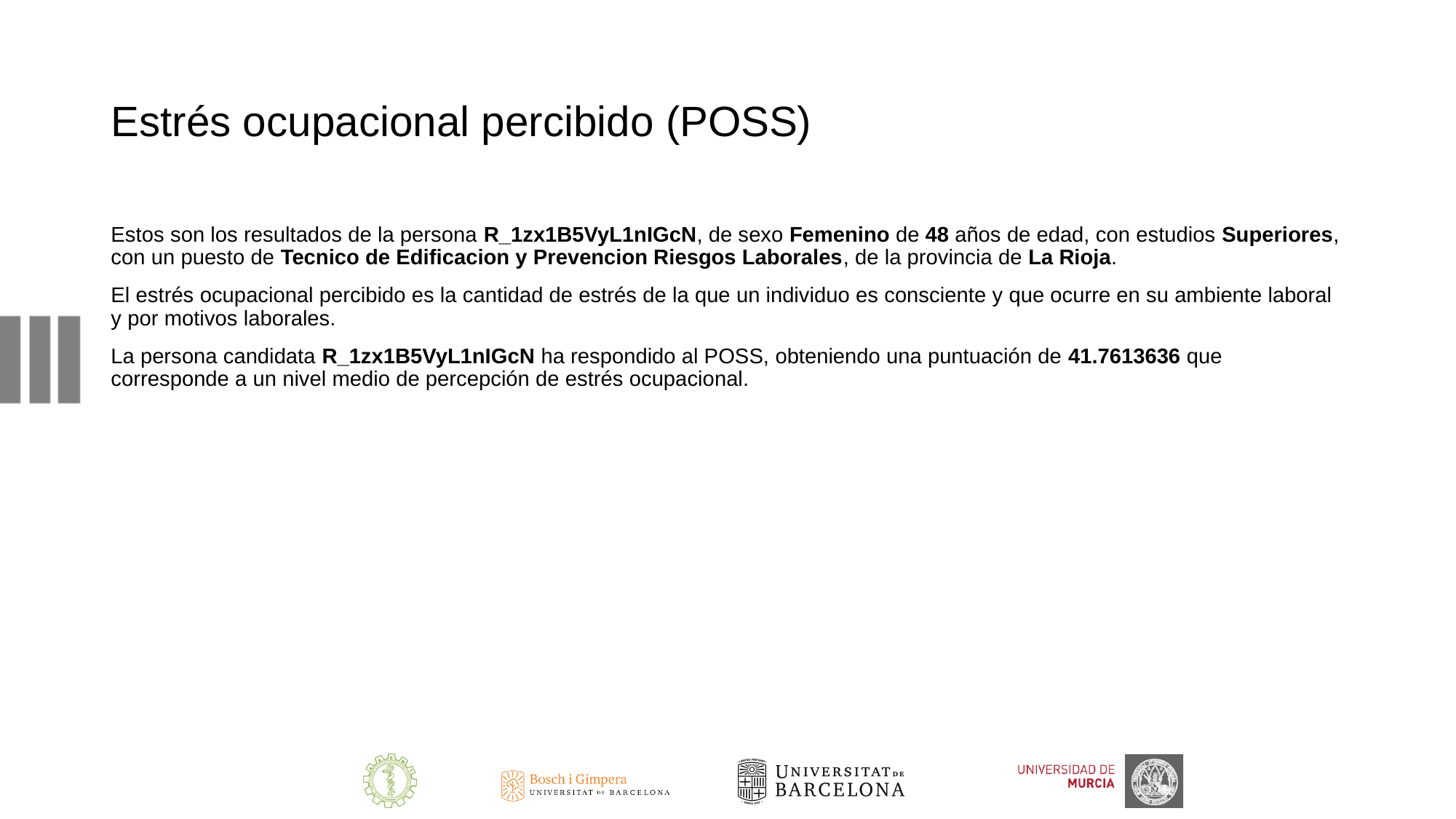

# Estrés ocupacional percibido (POSS)
Estos son los resultados de la persona R_1zx1B5VyL1nIGcN, de sexo Femenino de 48 años de edad, con estudios Superiores, con un puesto de Tecnico de Edificacion y Prevencion Riesgos Laborales, de la provincia de La Rioja.
El estrés ocupacional percibido es la cantidad de estrés de la que un individuo es consciente y que ocurre en su ambiente laboral y por motivos laborales.
La persona candidata R_1zx1B5VyL1nIGcN ha respondido al POSS, obteniendo una puntuación de 41.7613636 que corresponde a un nivel medio de percepción de estrés ocupacional.